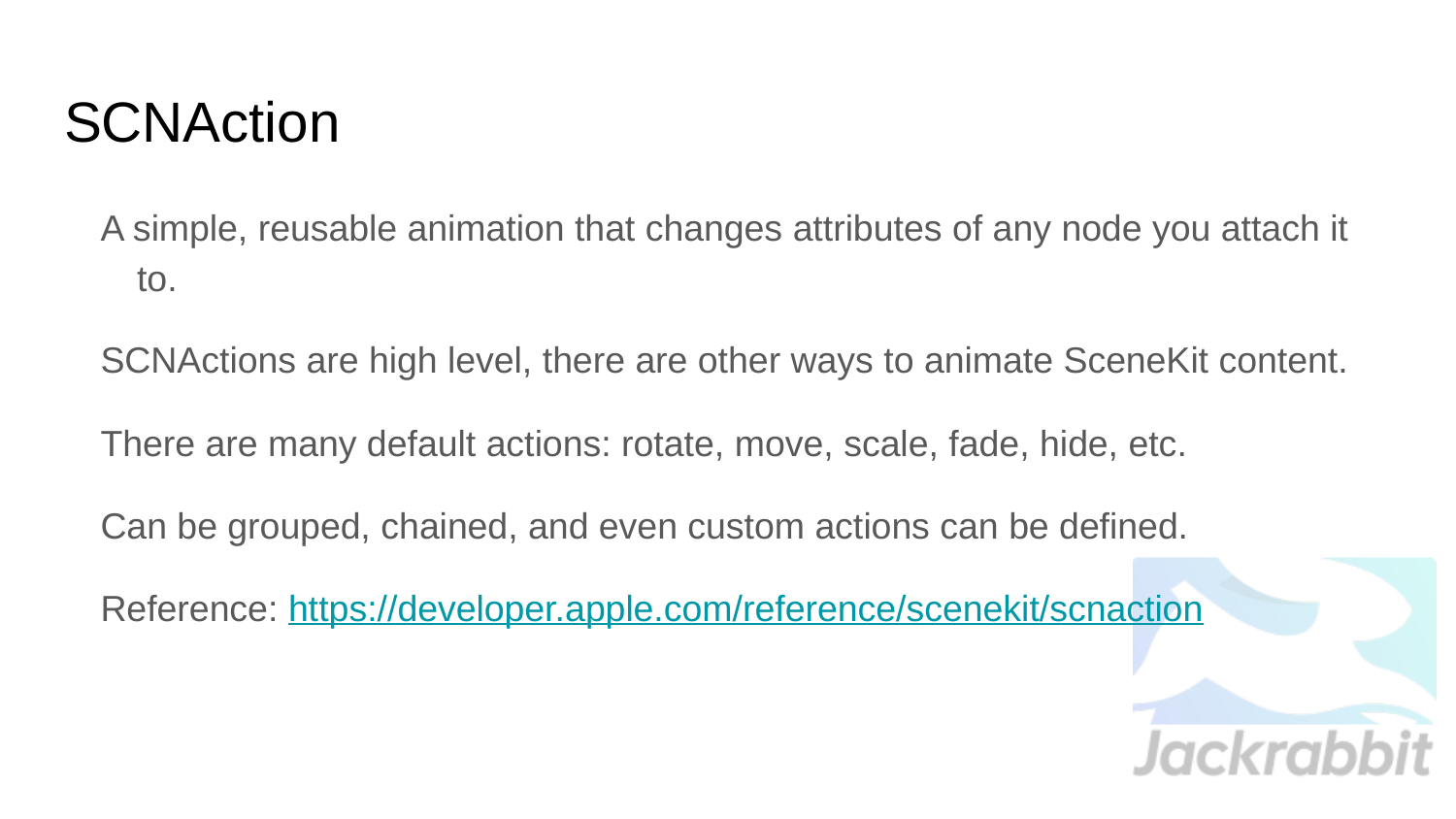

# SCNAction
A simple, reusable animation that changes attributes of any node you attach it to.
SCNActions are high level, there are other ways to animate SceneKit content.
There are many default actions: rotate, move, scale, fade, hide, etc.
Can be grouped, chained, and even custom actions can be defined.
Reference: https://developer.apple.com/reference/scenekit/scnaction